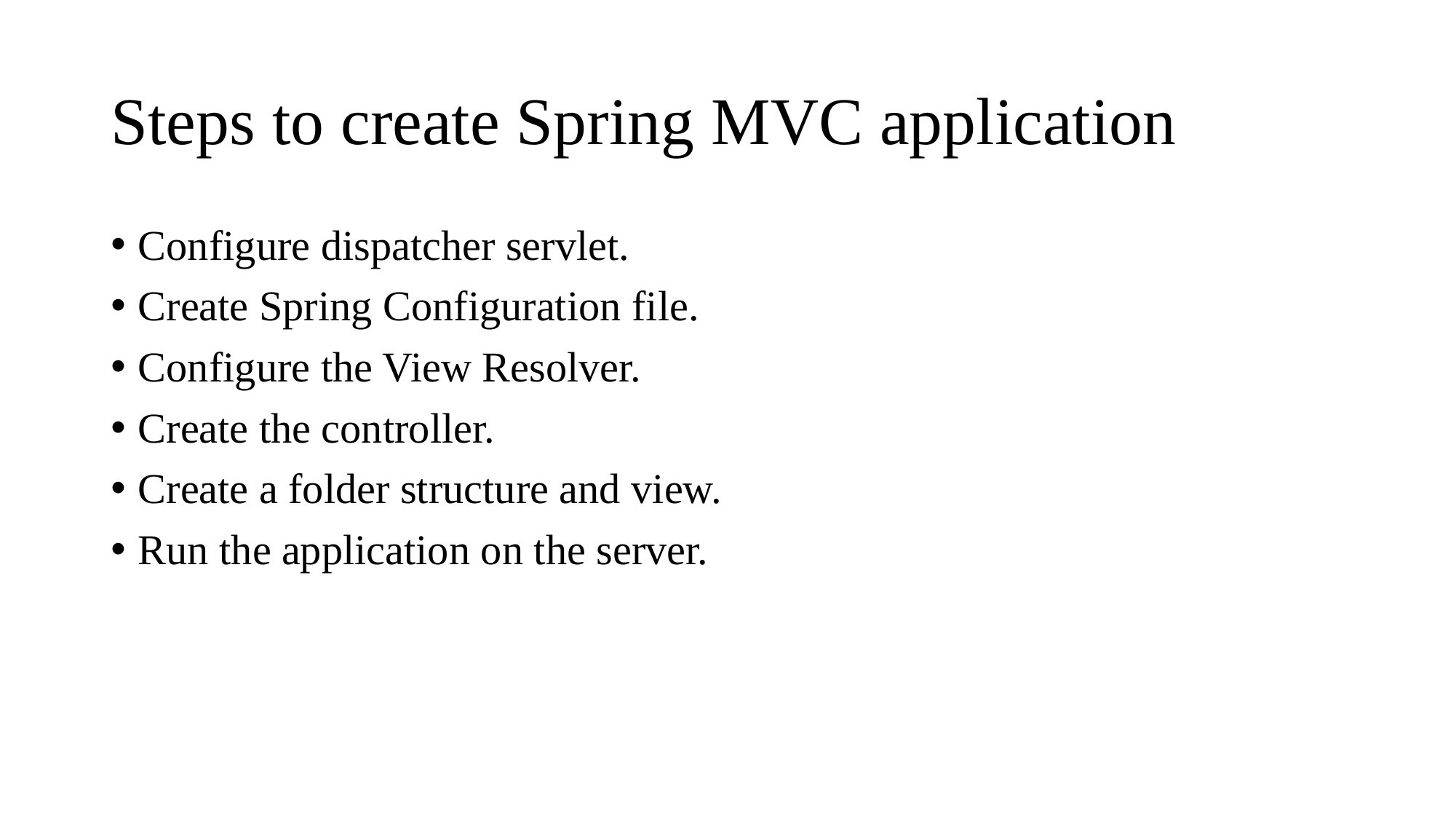

# Steps to create Spring MVC application
Configure dispatcher servlet.
Create Spring Configuration file.
Configure the View Resolver.
Create the controller.
Create a folder structure and view.
Run the application on the server.